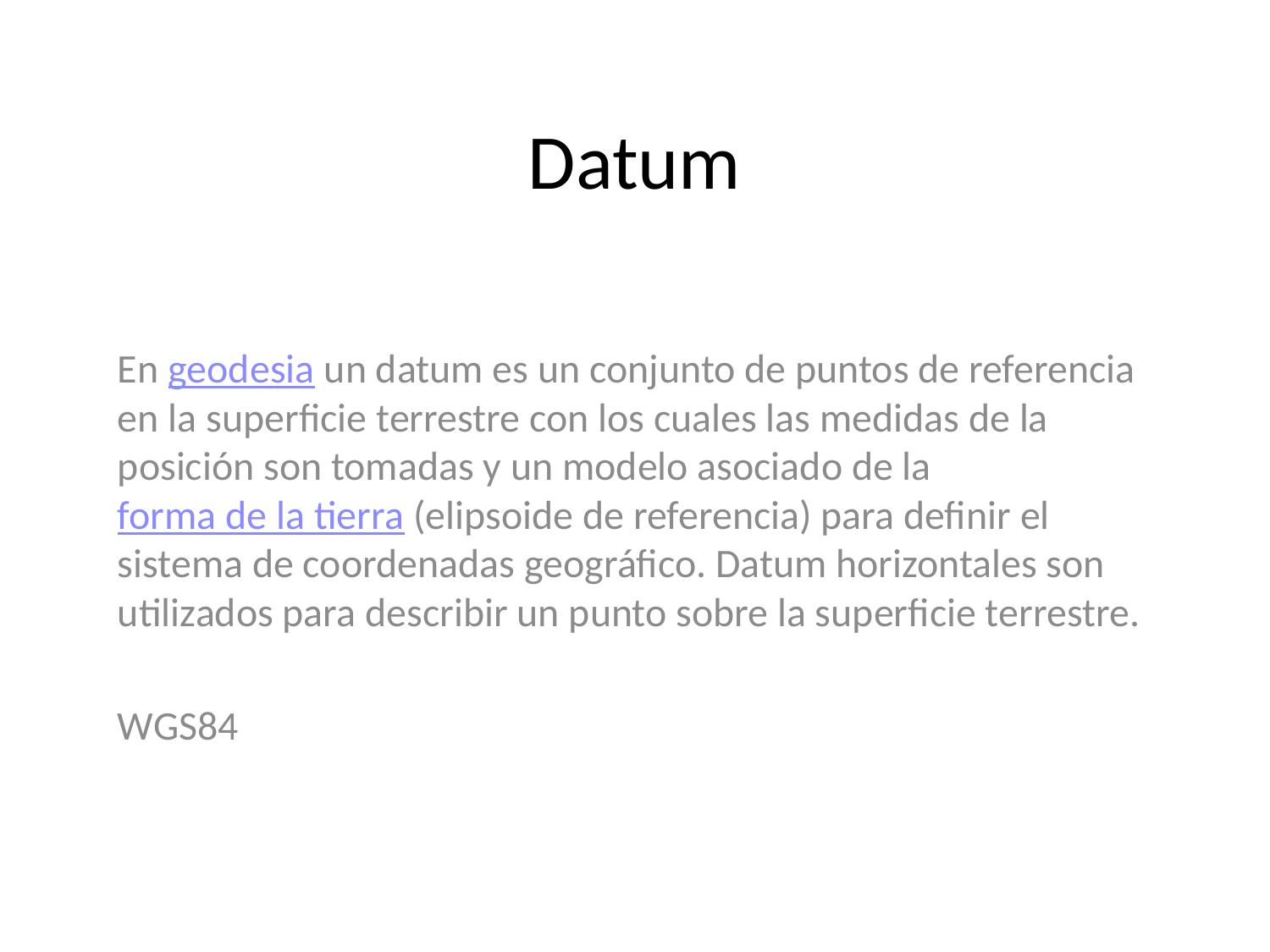

# Datum
En geodesia un datum es un conjunto de puntos de referencia en la superficie terrestre con los cuales las medidas de la posición son tomadas y un modelo asociado de la forma de la tierra (elipsoide de referencia) para definir el sistema de coordenadas geográfico. Datum horizontales son utilizados para describir un punto sobre la superficie terrestre.

WGS84